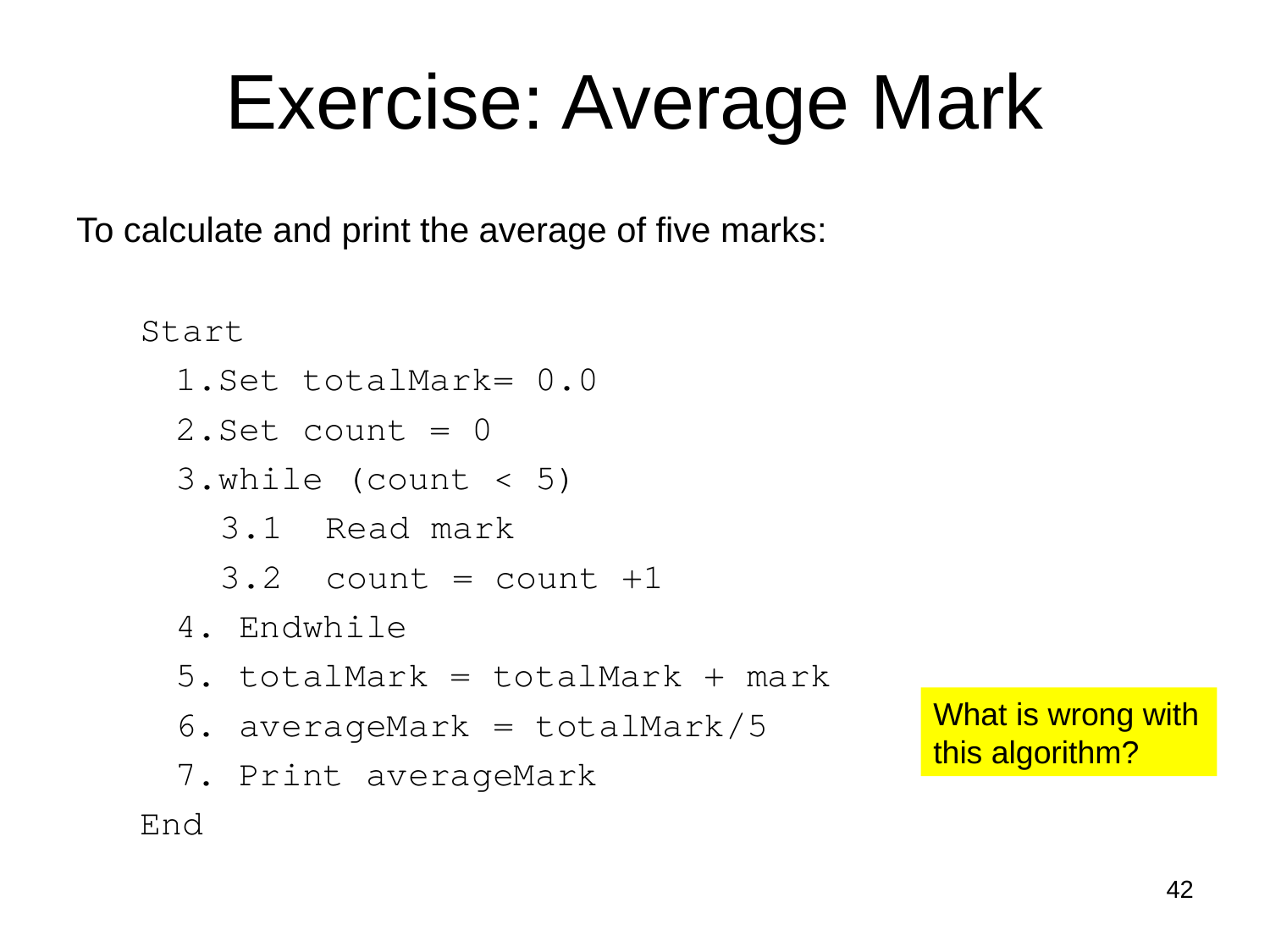

# Exercise: Average Mark
To calculate and print the average of five marks:

Start
Set totalMark= 0.0
Set count = 0
while (count < 5)
3.1  Read mark
3.2  count = count +1
4. Endwhile
5. totalMark = totalMark + mark
6. averageMark = totalMark/5
7. Print averageMark
End

What is wrong with this algorithm?
42